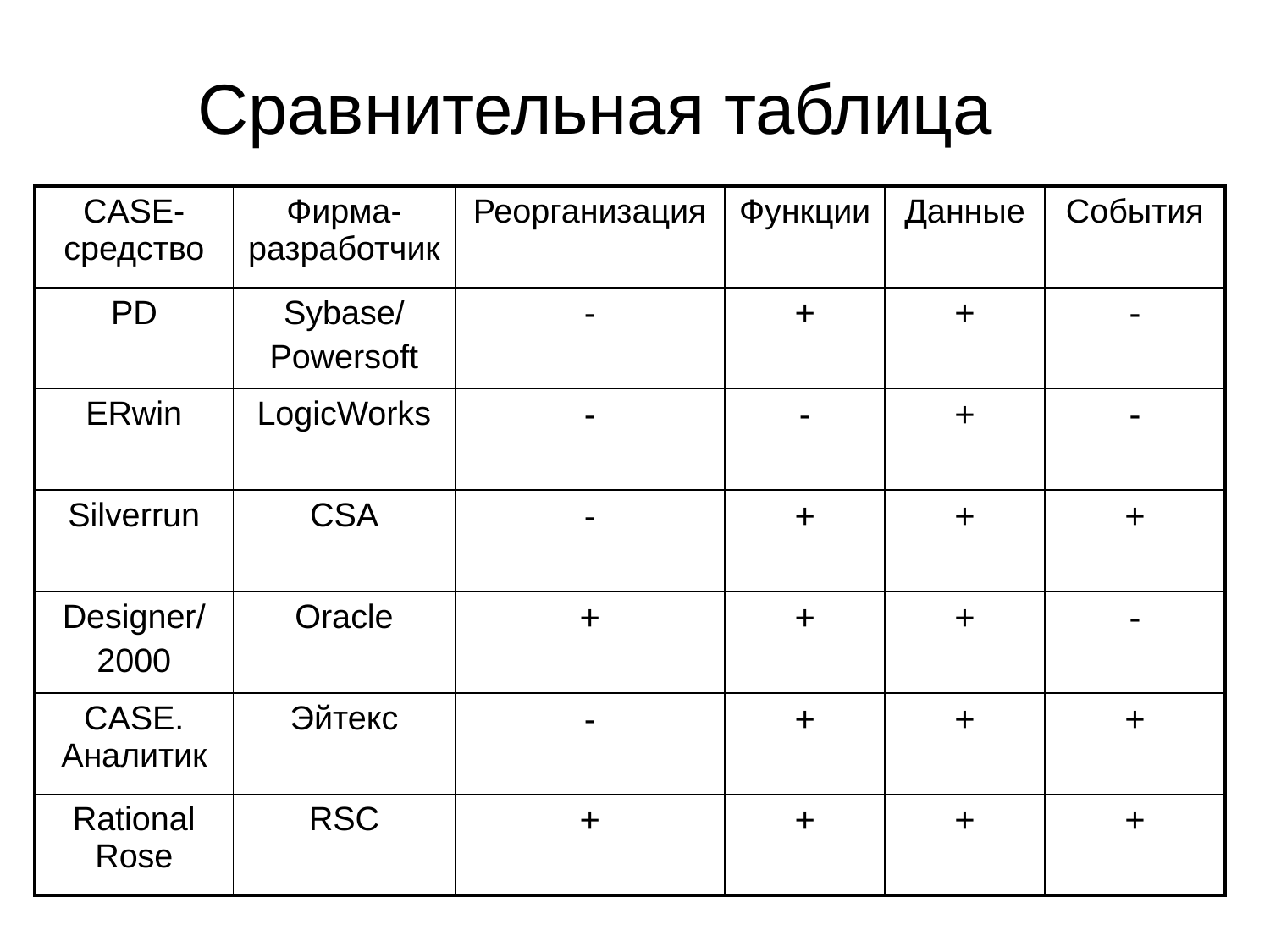

# Сравнительная таблица
| CASE-средство | Фирма-разработчик | Реорганизация | Функции | Данные | События |
| --- | --- | --- | --- | --- | --- |
| PD | Sybase/ Powersoft | - | + | + | - |
| ERwin | LogicWorks | - | - | + | - |
| Silverrun | CSA | - | + | + | + |
| Designer/ 2000 | Oracle | + | + | + | - |
| CASE. Аналитик | Эйтекс | - | + | + | + |
| Rational Rose | RSC | + | + | + | + |